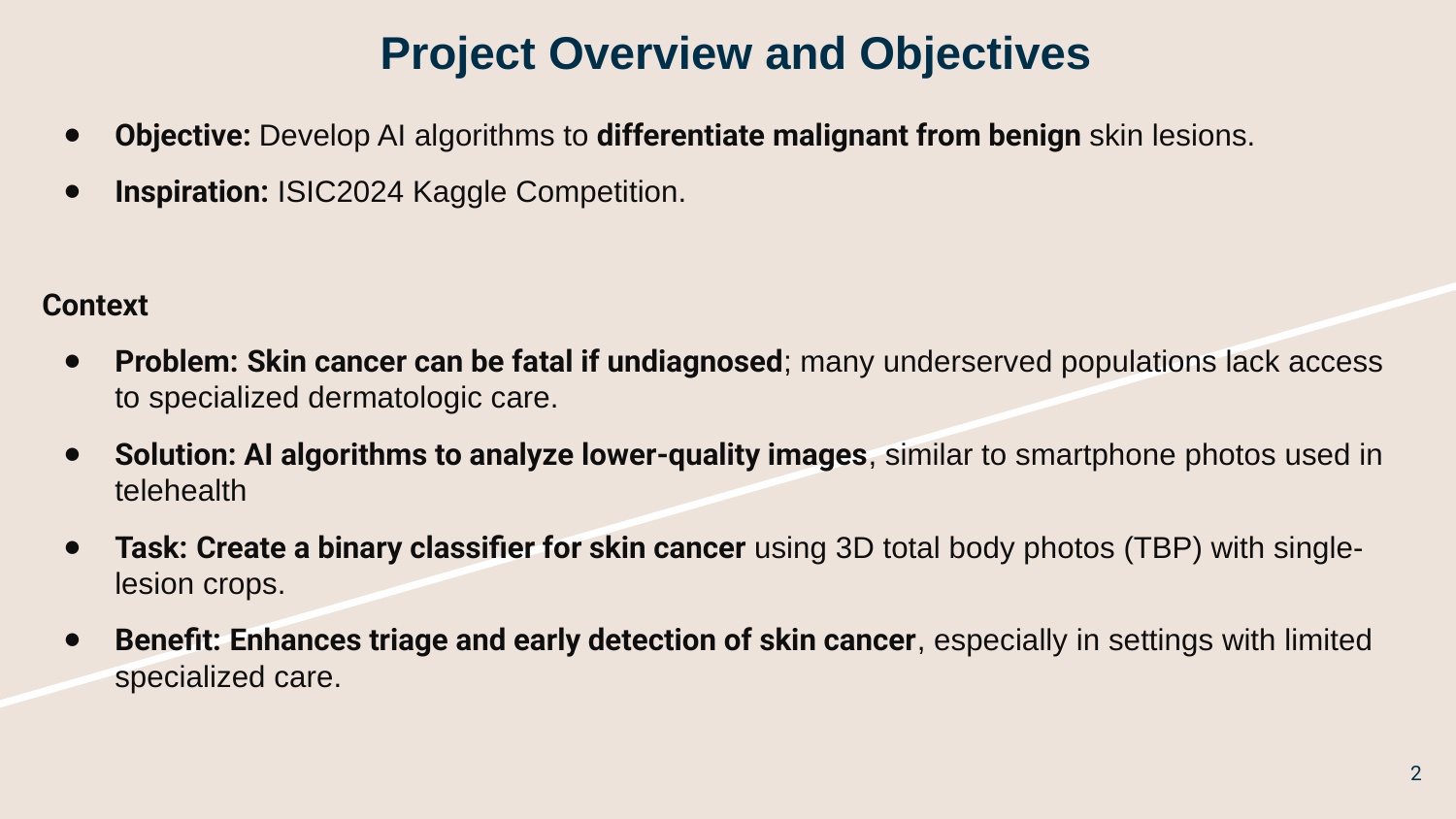

# Project Overview and Objectives
Objective: Develop AI algorithms to differentiate malignant from benign skin lesions.
Inspiration: ISIC2024 Kaggle Competition.

Context
Problem: Skin cancer can be fatal if undiagnosed; many underserved populations lack access to specialized dermatologic care.
Solution: AI algorithms to analyze lower-quality images, similar to smartphone photos used in telehealth
Task: Create a binary classifier for skin cancer using 3D total body photos (TBP) with single-lesion crops.
Benefit: Enhances triage and early detection of skin cancer, especially in settings with limited specialized care.

2